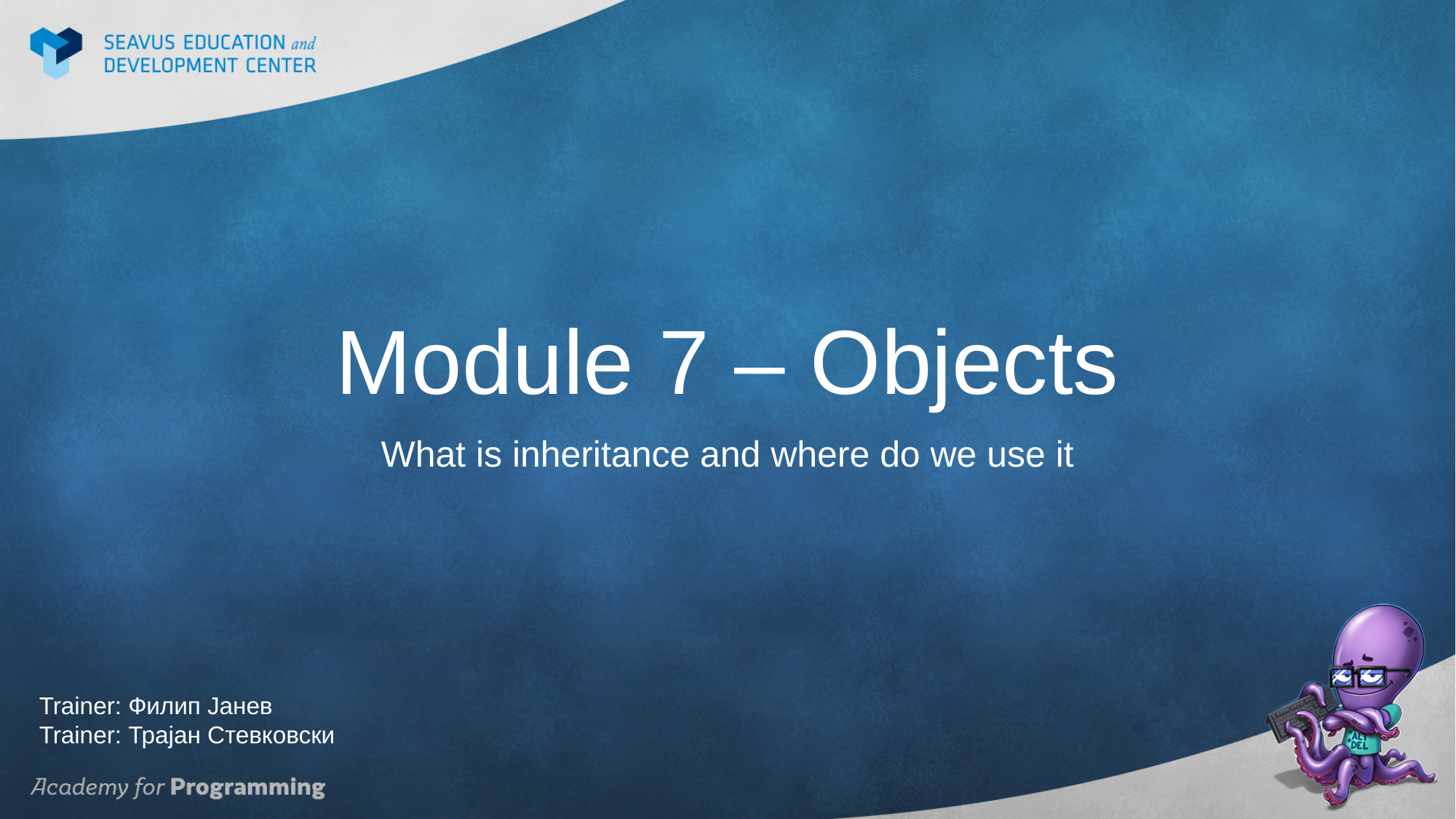

# Module 7 – Objects
What is inheritance and where do we use it
Trainer: Филип Јанев
Trainer: Трајан Стевковски